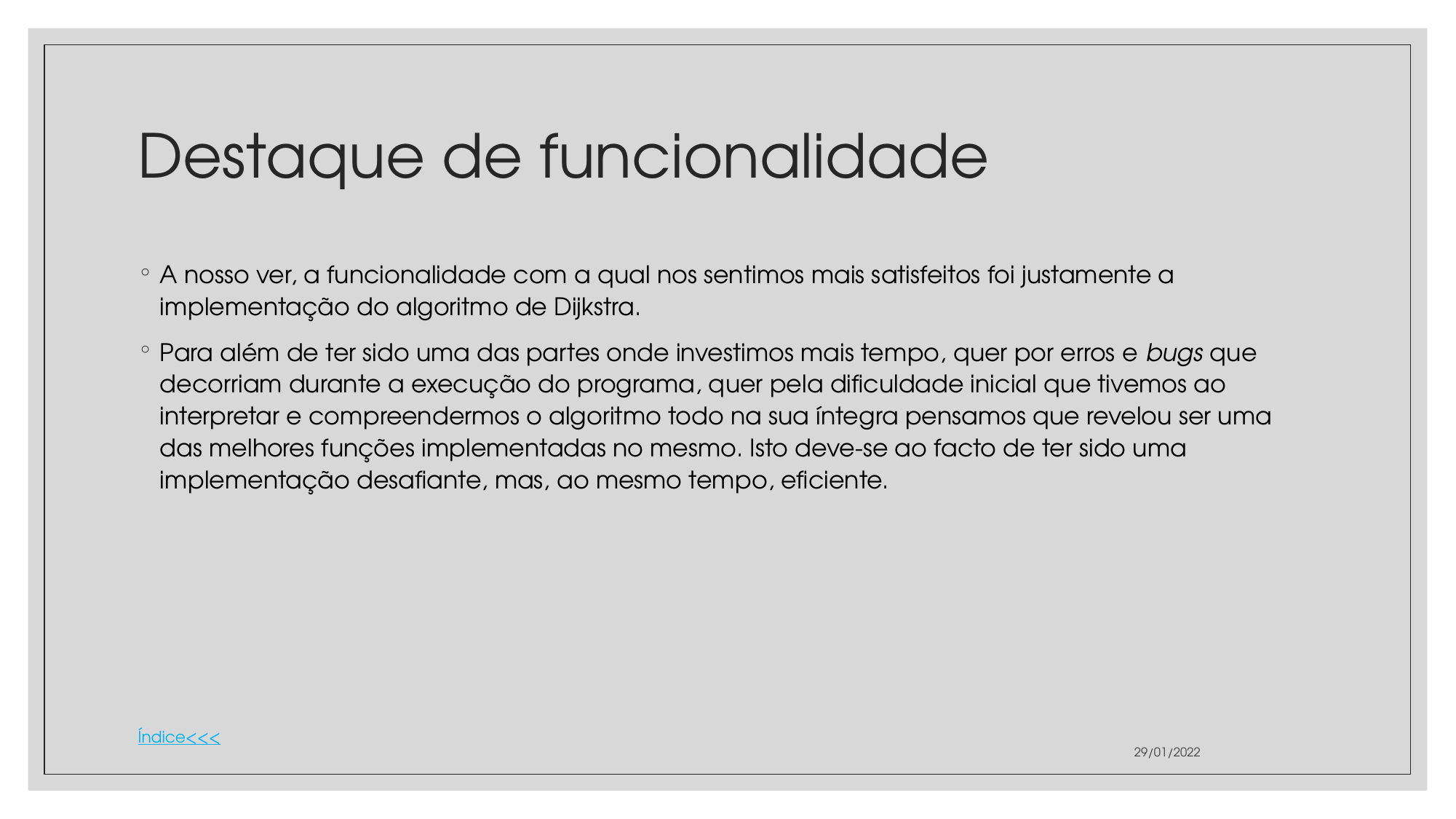

# Destaque de funcionalidade
A nosso ver, a funcionalidade com a qual nos sentimos mais satisfeitos foi justamente a implementação do algoritmo de Dijkstra.
Para além de ter sido uma das partes onde investimos mais tempo, quer por erros e bugs que decorriam durante a execução do programa, quer pela dificuldade inicial que tivemos ao interpretar e compreendermos o algoritmo todo na sua íntegra pensamos que revelou ser uma das melhores funções implementadas no mesmo. Isto deve-se ao facto de ter sido uma implementação desafiante, mas, ao mesmo tempo, eficiente.
29/01/2022
Índice<<<